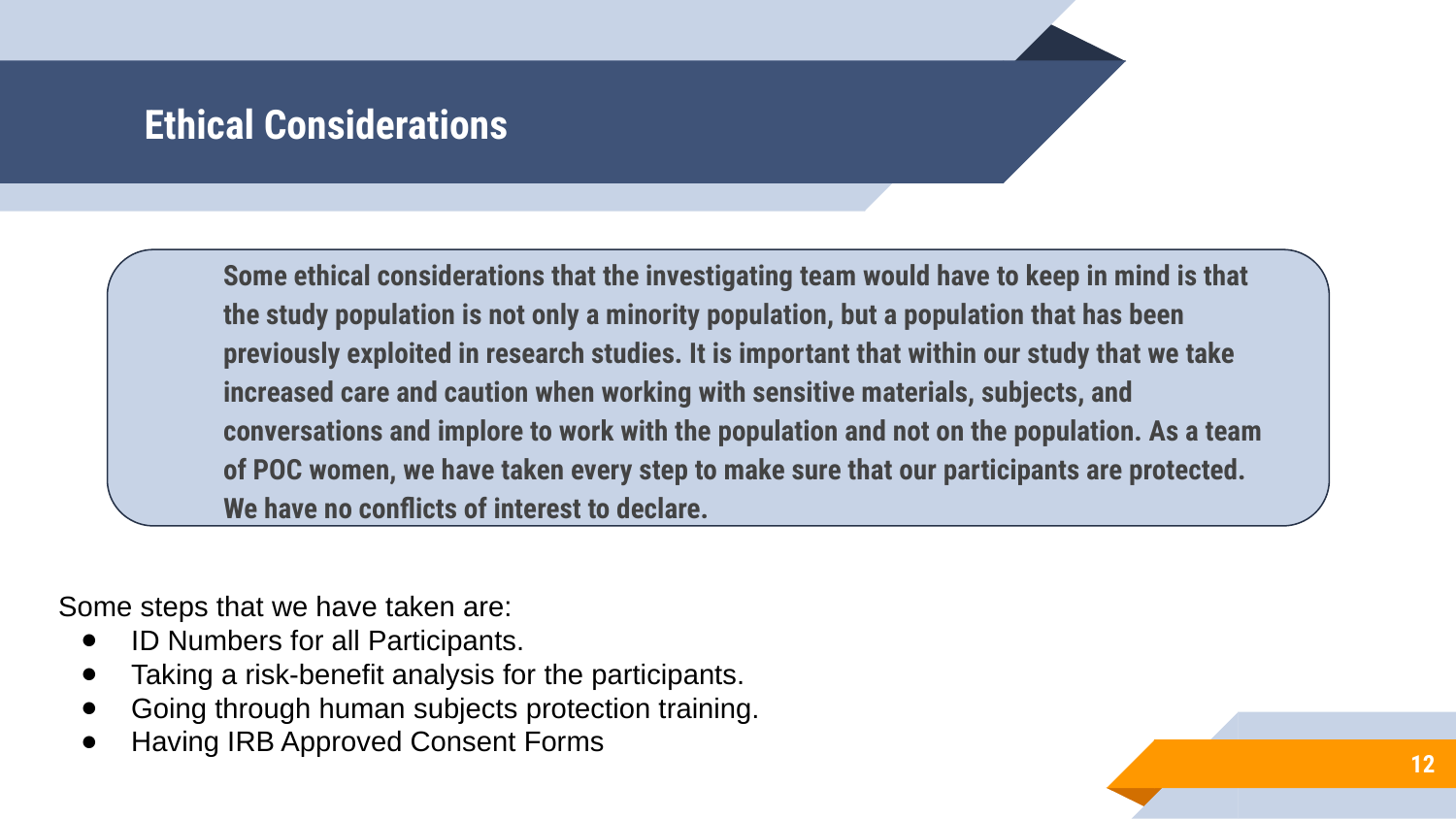

# Ethical Considerations
Some ethical considerations that the investigating team would have to keep in mind is that the study population is not only a minority population, but a population that has been previously exploited in research studies. It is important that within our study that we take increased care and caution when working with sensitive materials, subjects, and conversations and implore to work with the population and not on the population. As a team of POC women, we have taken every step to make sure that our participants are protected. We have no conflicts of interest to declare.

Some steps that we have taken are:
ID Numbers for all Participants.
Taking a risk-benefit analysis for the participants.
Going through human subjects protection training.
Having IRB Approved Consent Forms
12